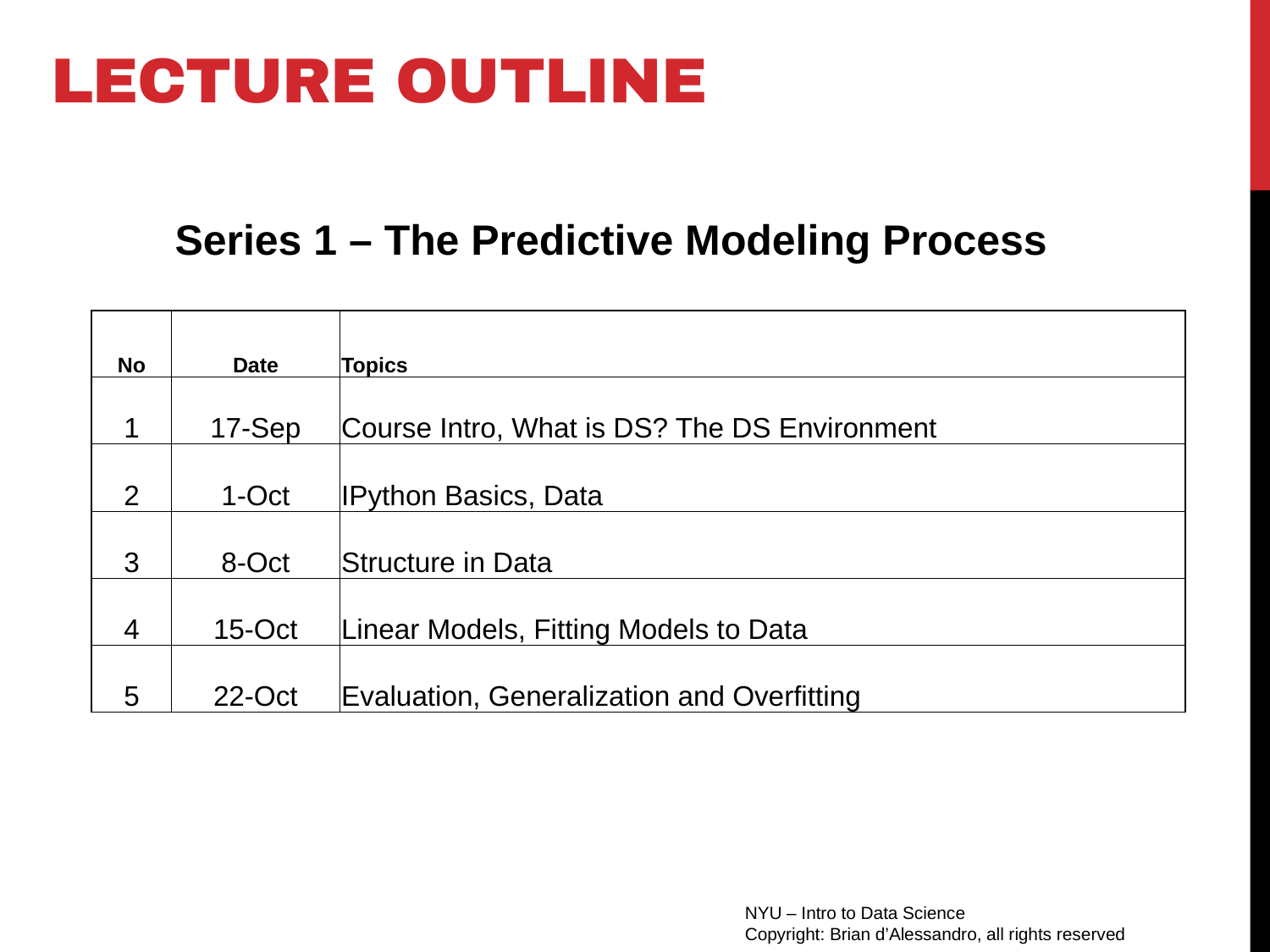

# Lecture outline
Series 1 – The Predictive Modeling Process
| No | Date | Topics |
| --- | --- | --- |
| 1 | 17-Sep | Course Intro, What is DS? The DS Environment |
| 2 | 1-Oct | IPython Basics, Data |
| 3 | 8-Oct | Structure in Data |
| 4 | 15-Oct | Linear Models, Fitting Models to Data |
| 5 | 22-Oct | Evaluation, Generalization and Overfitting |